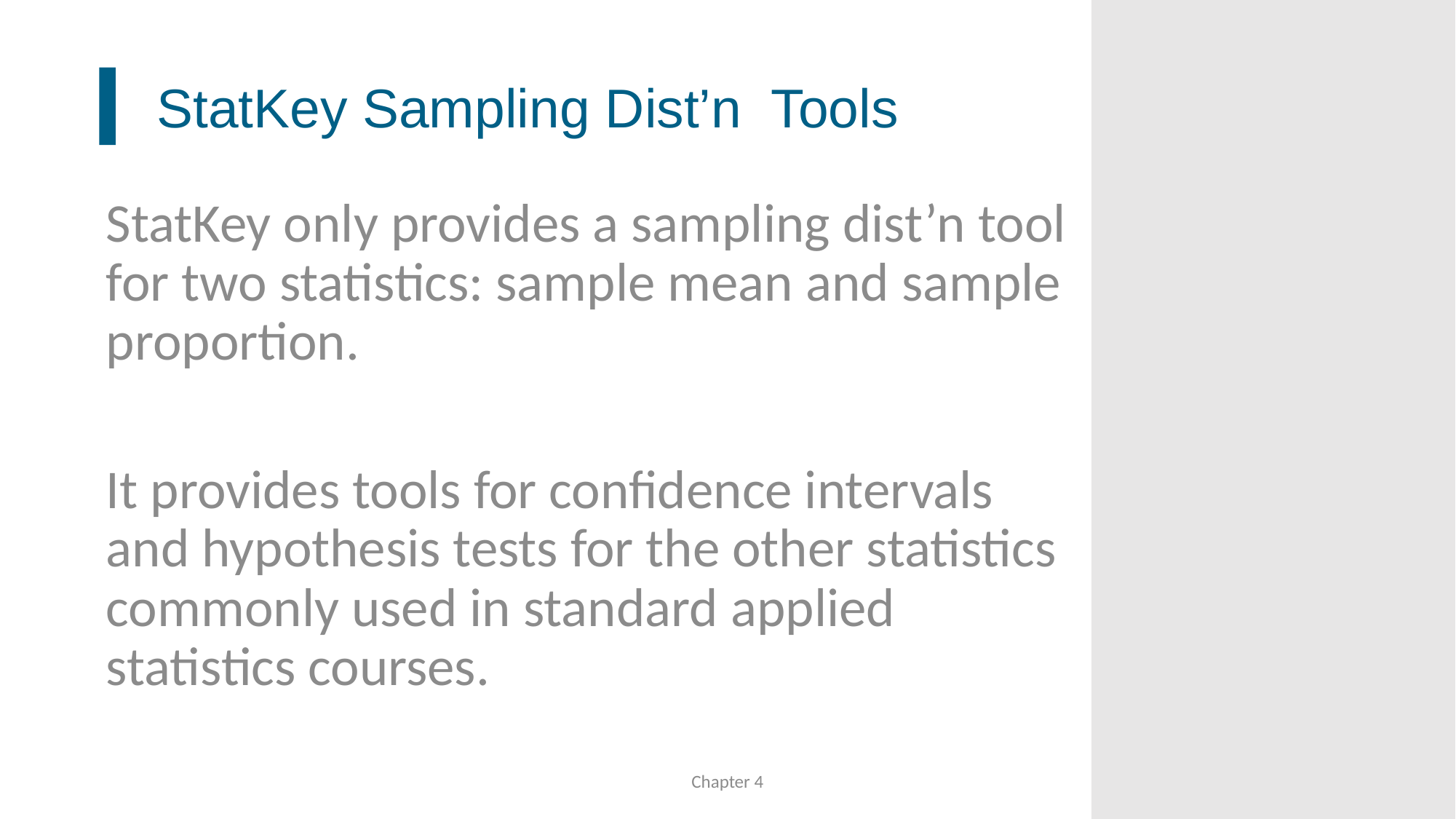

# StatKey Sampling Dist’n  Tools

StatKey only provides a sampling dist’n tool for two statistics: sample mean and sample proportion.

It provides tools for confidence intervals and hypothesis tests for the other statistics commonly used in standard applied statistics courses.
Chapter 4
45